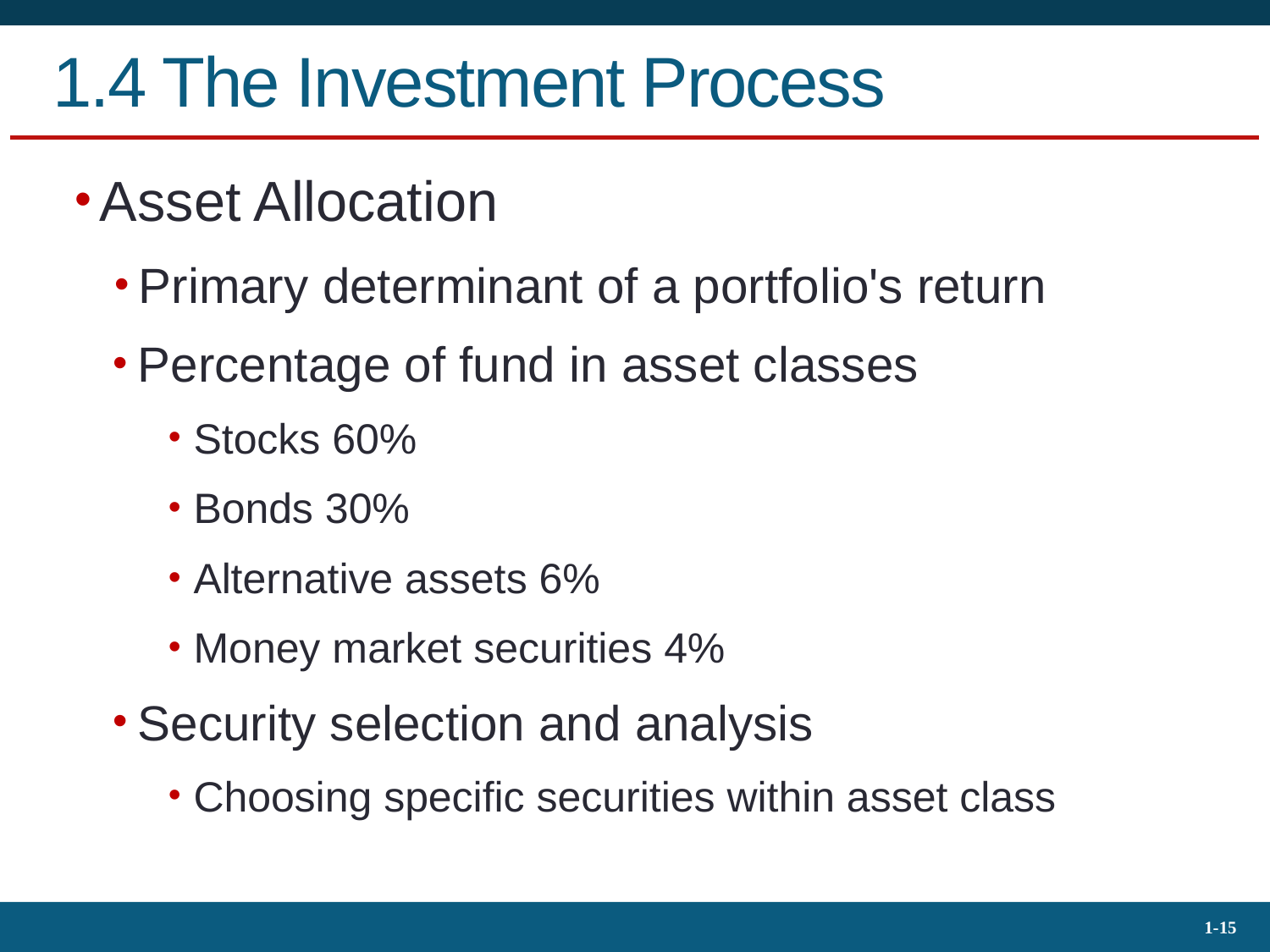

# 1.4 The Investment Process
Asset Allocation
Primary determinant of a portfolio's return
Percentage of fund in asset classes
Stocks 60%
Bonds 30%
Alternative assets 6%
Money market securities 4%
Security selection and analysis
Choosing specific securities within asset class